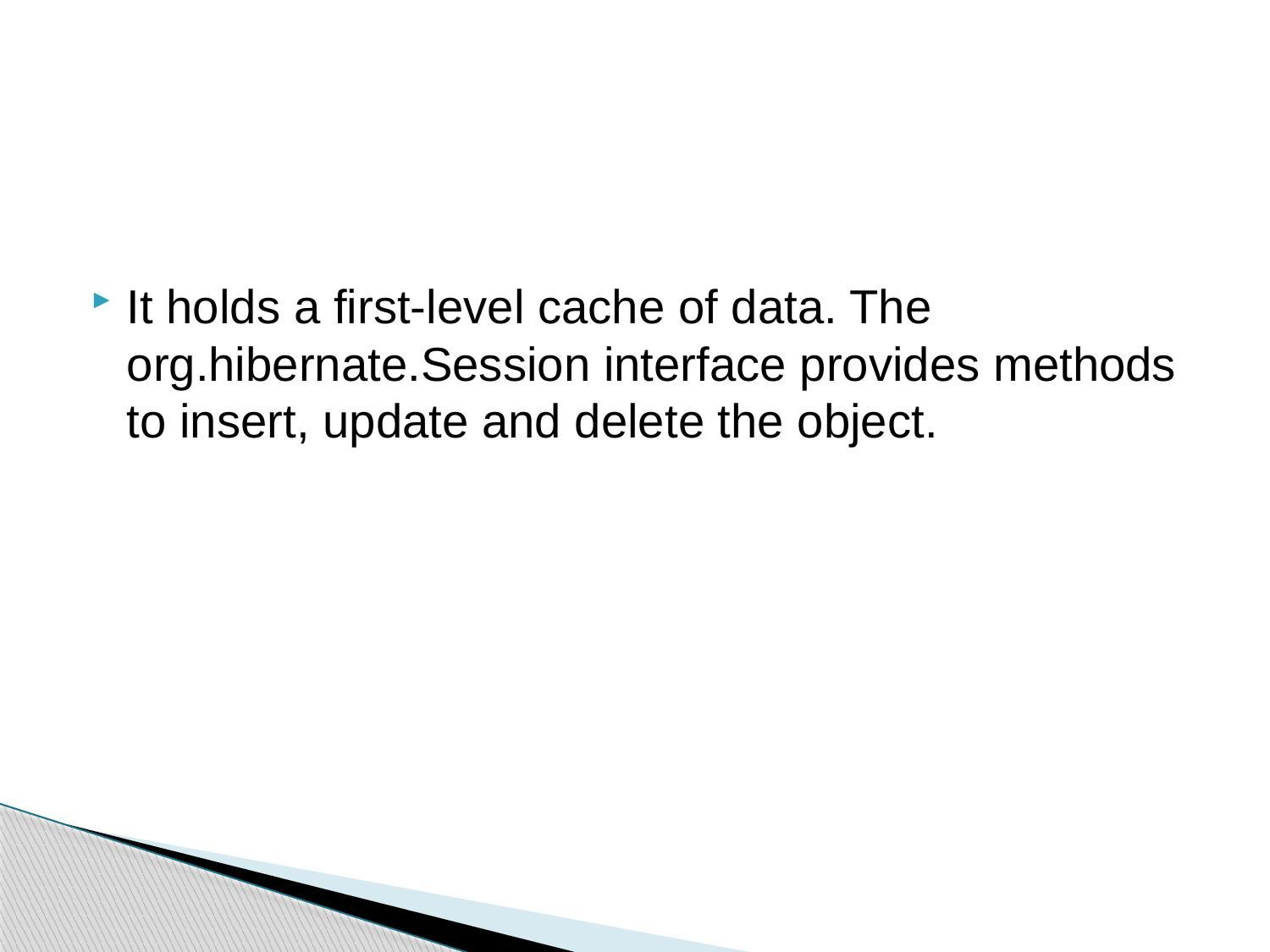

#

It holds a first-level cache of data. The org.hibernate.Session interface provides methods to insert, update and delete the object.